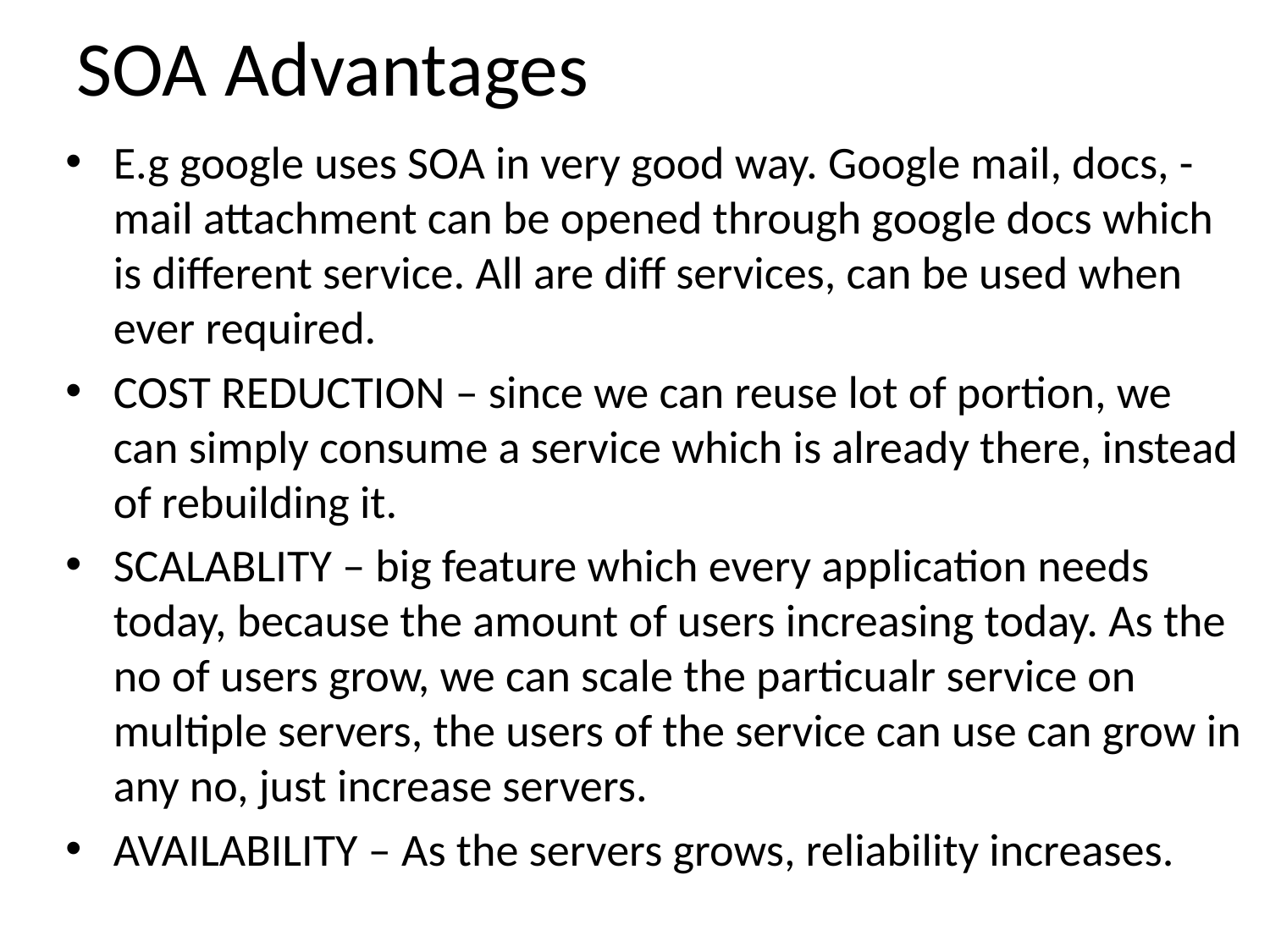

# SOA Advantages
E.g google uses SOA in very good way. Google mail, docs, - mail attachment can be opened through google docs which is different service. All are diff services, can be used when ever required.
COST REDUCTION – since we can reuse lot of portion, we can simply consume a service which is already there, instead of rebuilding it.
SCALABLITY – big feature which every application needs today, because the amount of users increasing today. As the no of users grow, we can scale the particualr service on multiple servers, the users of the service can use can grow in any no, just increase servers.
AVAILABILITY – As the servers grows, reliability increases.